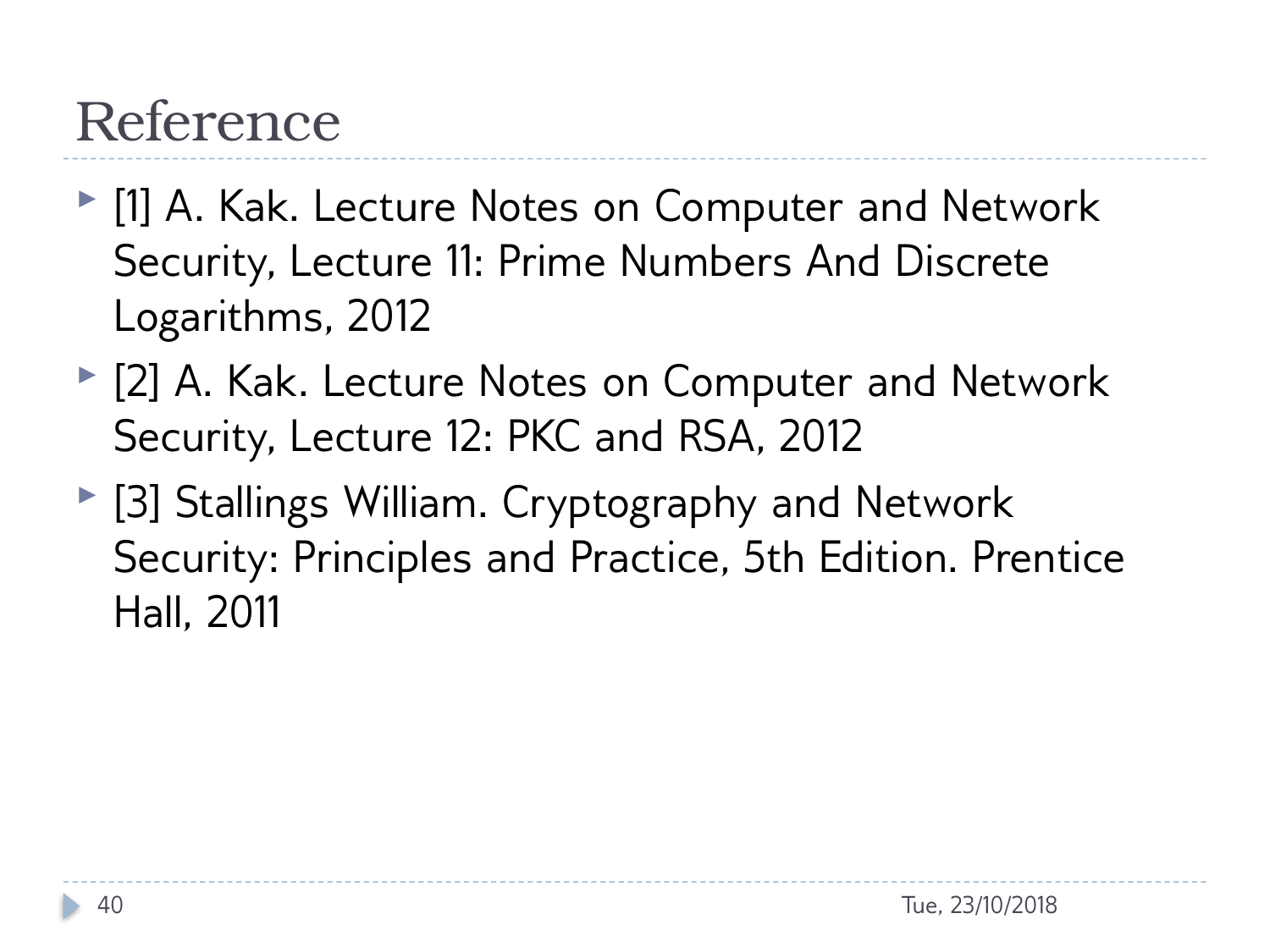

# Reference
[1] A. Kak. Lecture Notes on Computer and Network Security, Lecture 11: Prime Numbers And Discrete Logarithms, 2012
[2] A. Kak. Lecture Notes on Computer and Network Security, Lecture 12: PKC and RSA, 2012
[3] Stallings William. Cryptography and Network Security: Principles and Practice, 5th Edition. Prentice Hall, 2011
40
Tue, 23/10/2018